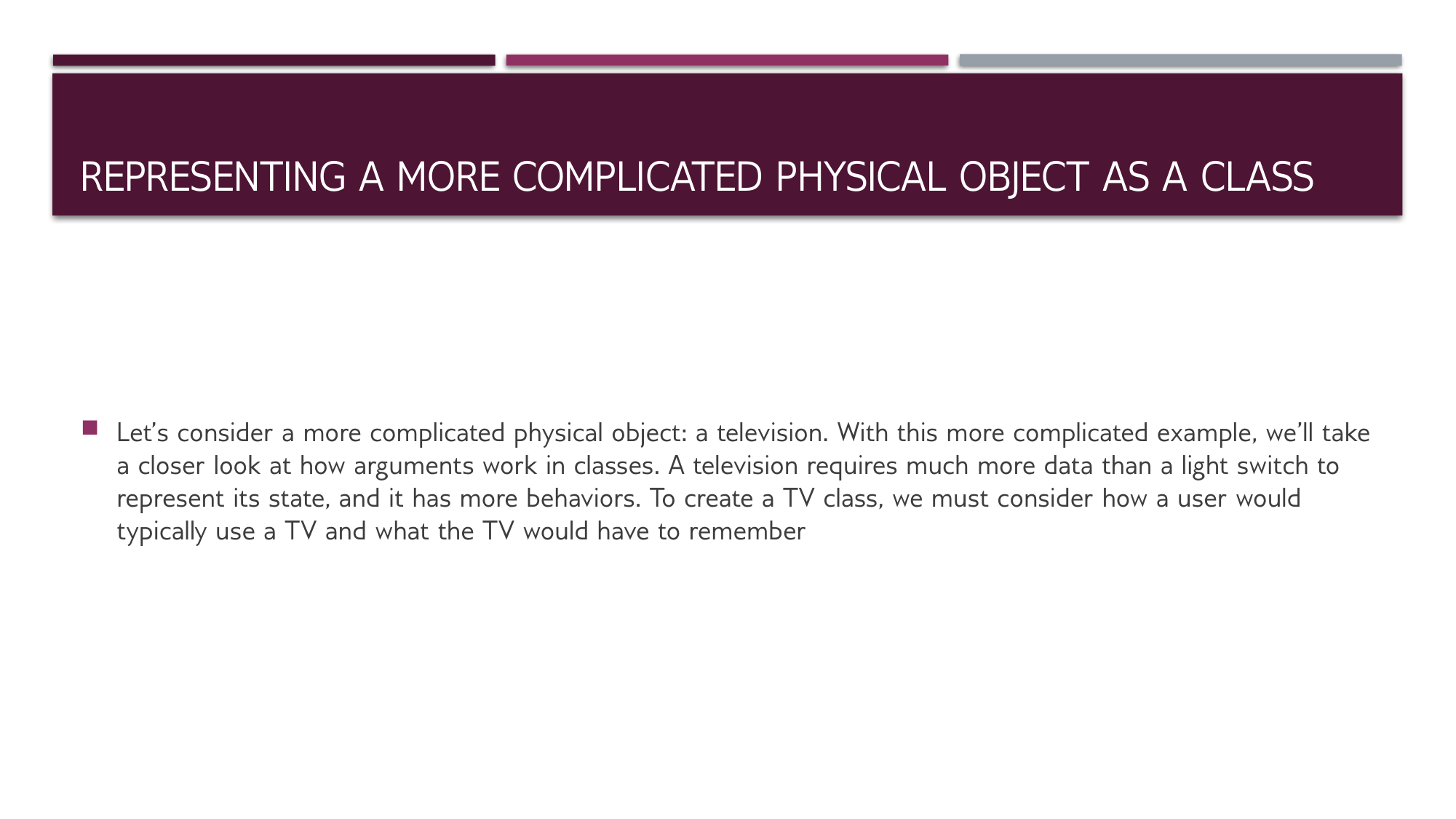

# Representing a More Complicated Physical Object as a Class
Let’s consider a more complicated physical object: a television. With this more complicated example, we’ll take a closer look at how arguments work in classes. A television requires much more data than a light switch to represent its state, and it has more behaviors. To create a TV class, we must consider how a user would typically use a TV and what the TV would have to remember